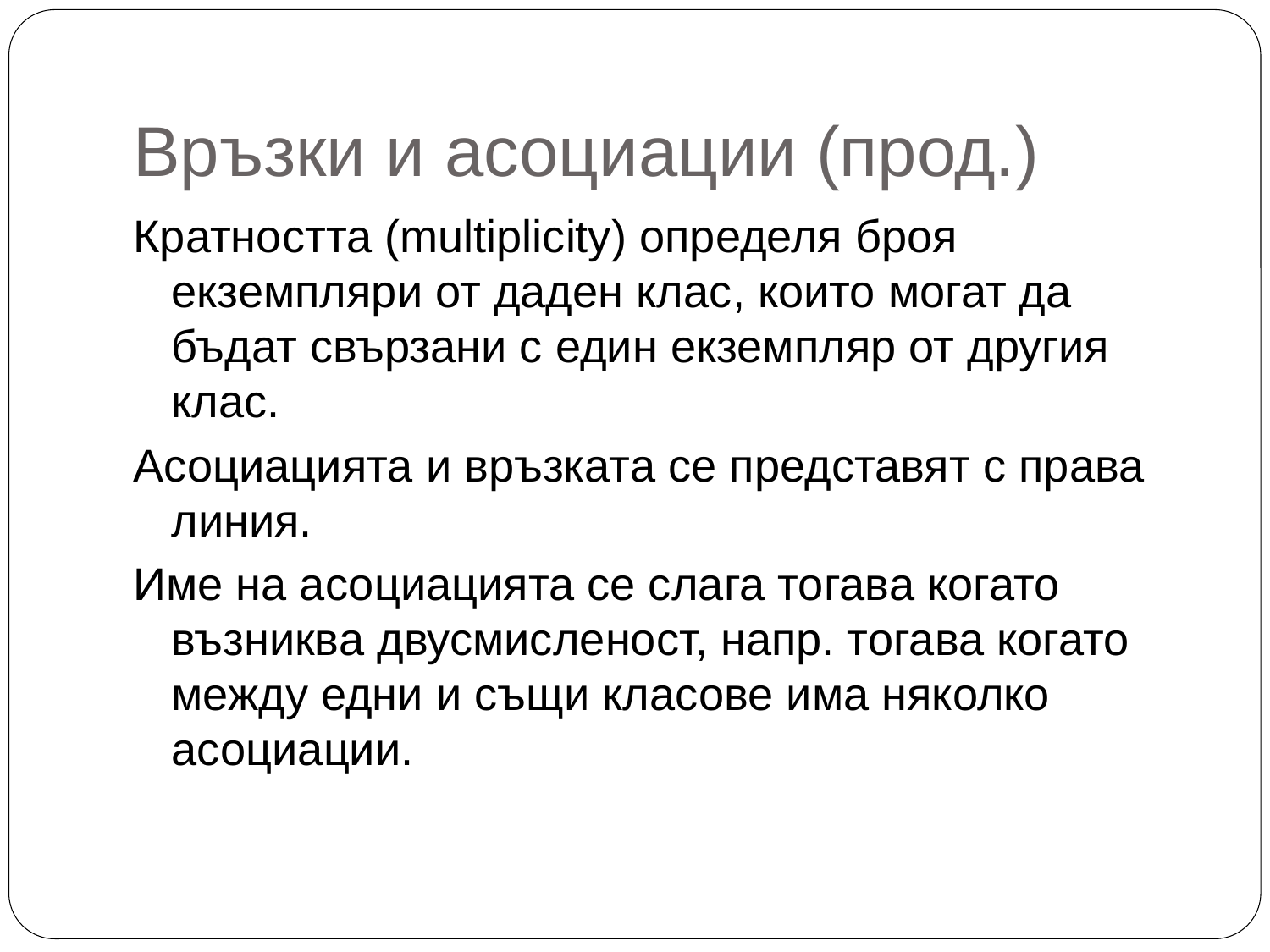

# Връзки и асоциации (прод.)
Кратността (multiplicity) определя броя екземпляри от даден клас, които могат да бъдат свързани с един екземпляр от другия клас.
Асоциацията и връзката се представят с права линия.
Име на асоциацията се слага тогава когато възниква двусмисленост, напр. тогава когато между едни и същи класове има няколко асоциации.